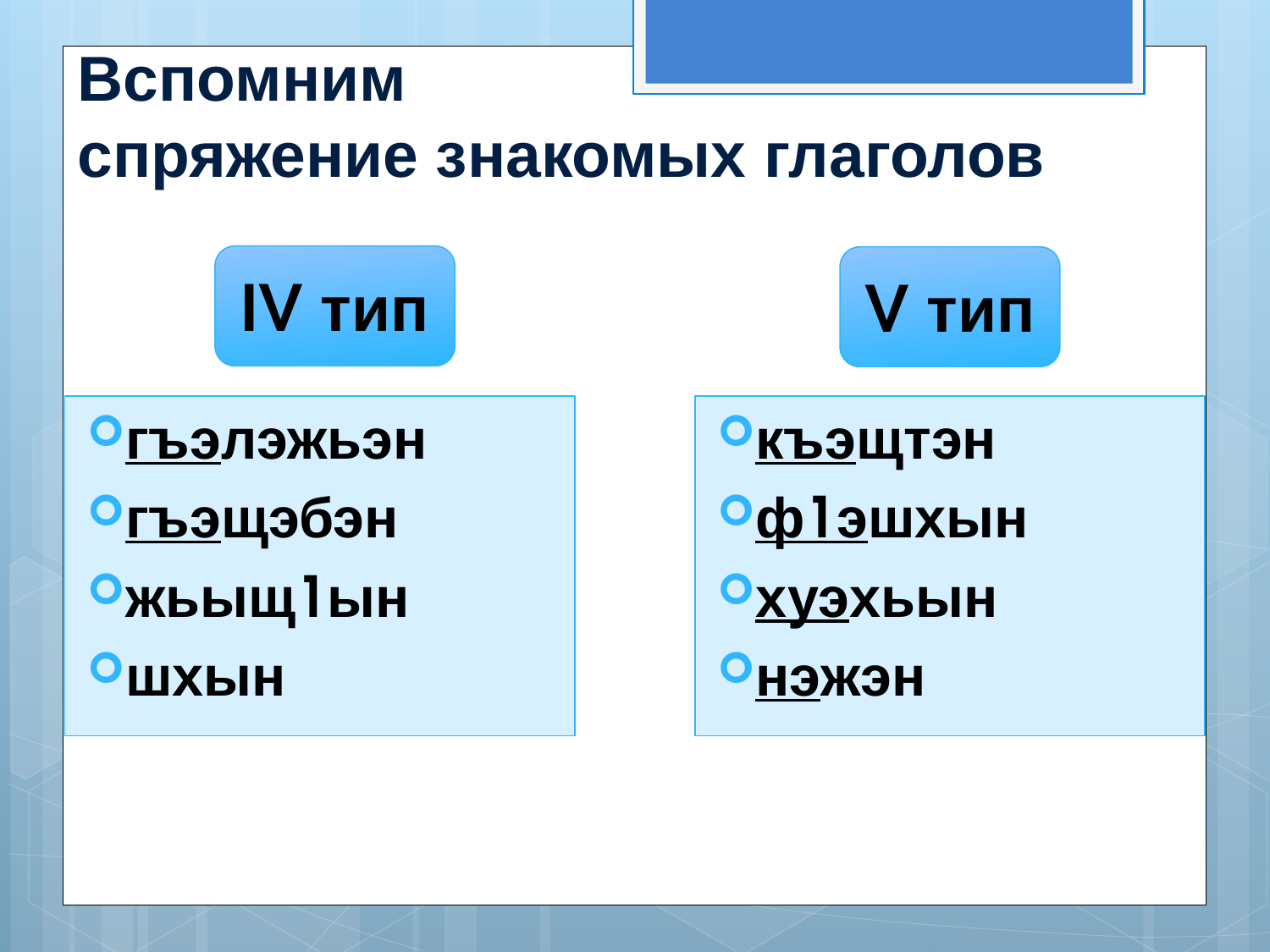

# Вспомним спряжение знакомых глаголов
IV тип
V тип
гъэлэжьэн
гъэщэбэн
жьыщ1ын
шхын

къэщтэн
ф1эшхын
хуэхьын
нэжэн